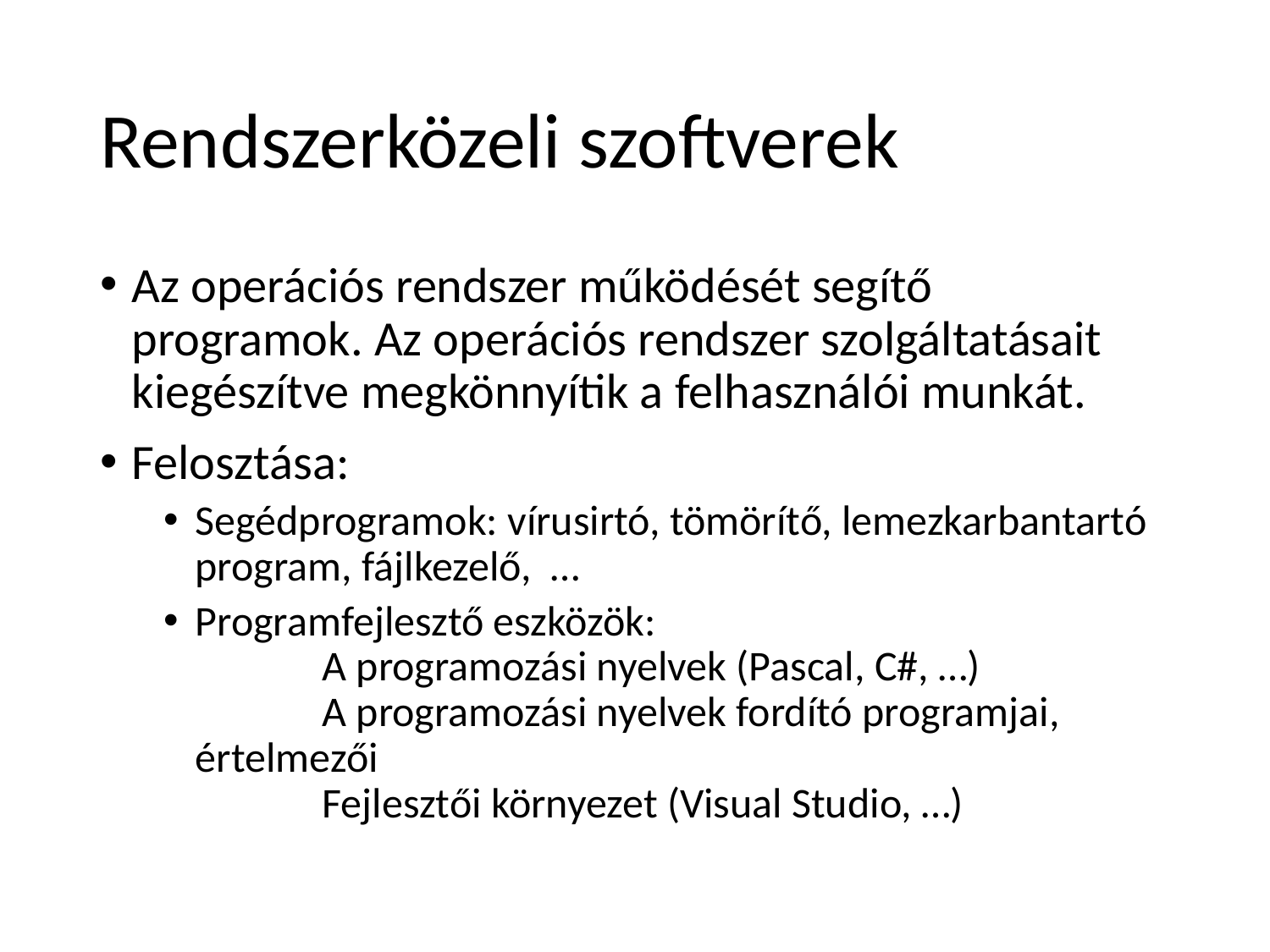

# Rendszerközeli szoftverek
Az operációs rendszer működését segítő programok. Az operációs rendszer szolgáltatásait kiegészítve megkönnyítik a felhasználói munkát.
Felosztása:
Segédprogramok: vírusirtó, tömörítő, lemezkarbantartó program, fájlkezelő,  …
Programfejlesztő eszközök:
	A programozási nyelvek (Pascal, C#, …)
	A programozási nyelvek fordító programjai, értelmezői
	Fejlesztői környezet (Visual Studio, …)